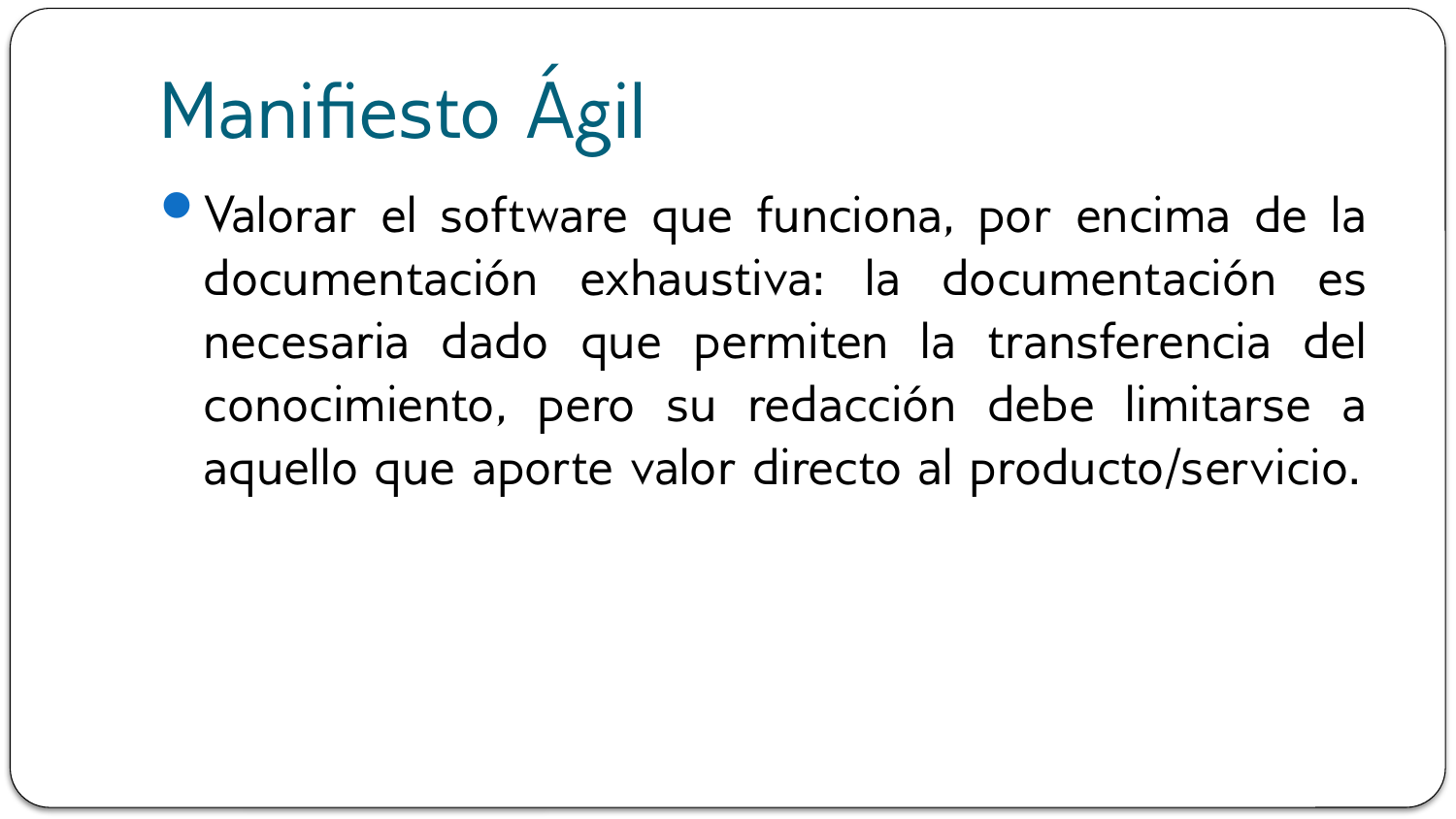

# Manifiesto Ágil
Valorar el software que funciona, por encima de la documentación exhaustiva: la documentación es necesaria dado que permiten la transferencia del conocimiento, pero su redacción debe limitarse a aquello que aporte valor directo al producto/servicio.